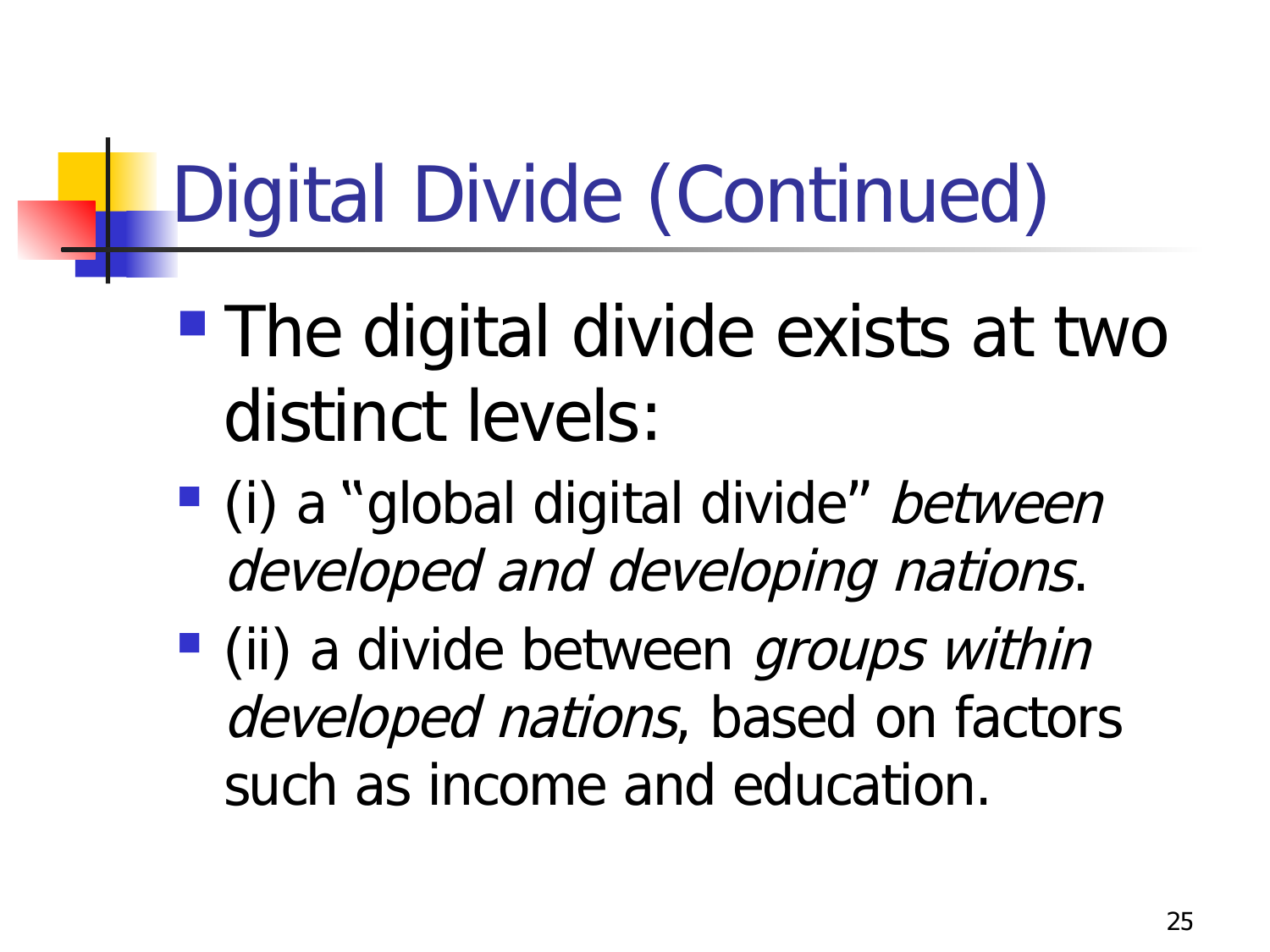

# Digital Divide (Continued)
The digital divide exists at two distinct levels:
(i) a “global digital divide” between developed and developing nations.
(ii) a divide between groups within developed nations, based on factors such as income and education.
25